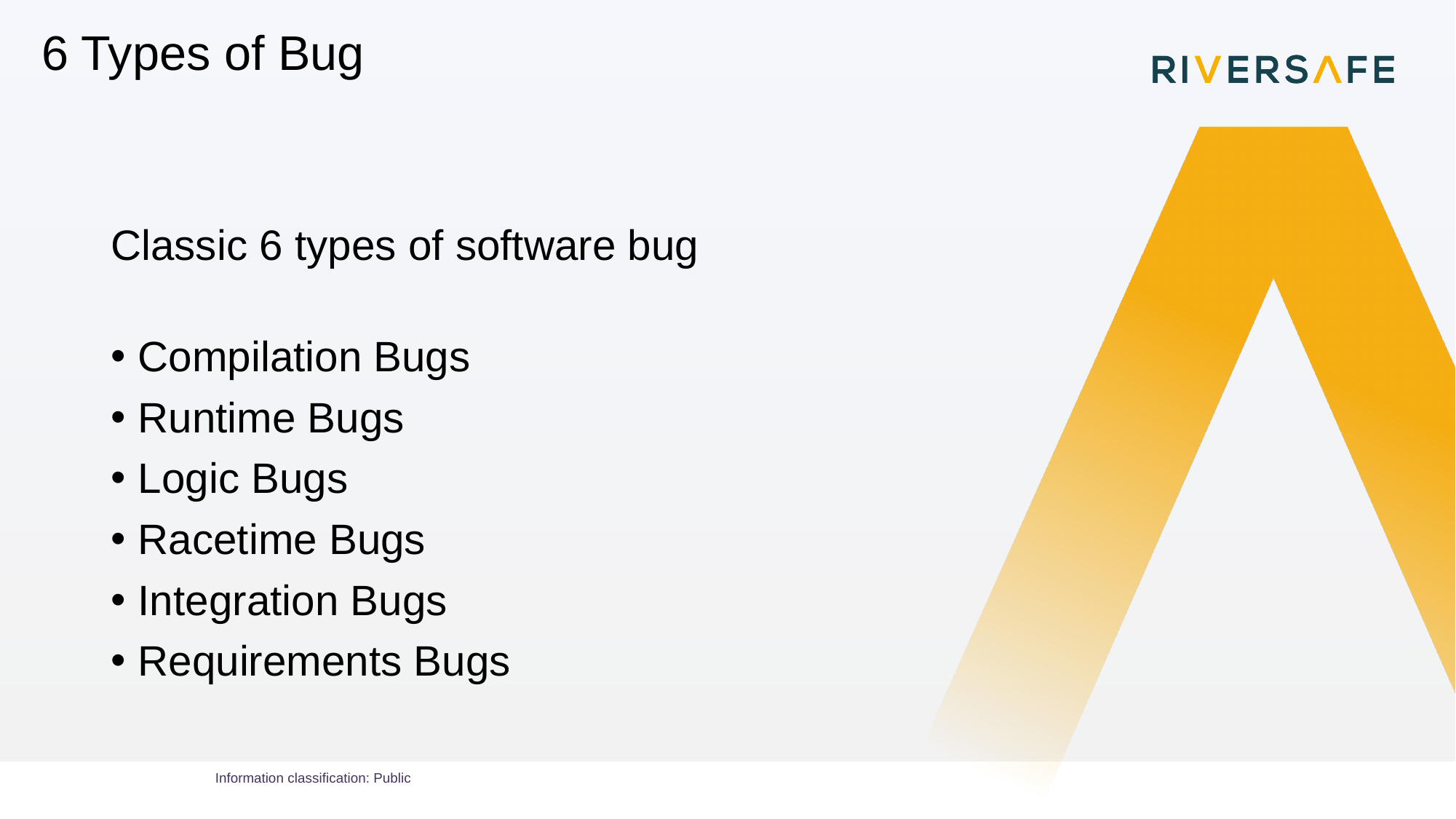

FOR INTERNAL USE ONLY
# 6 Types of Bug
Classic 6 types of software bug
Compilation Bugs
Runtime Bugs
Logic Bugs
Racetime Bugs
Integration Bugs
Requirements Bugs

Information classiﬁcation: Public